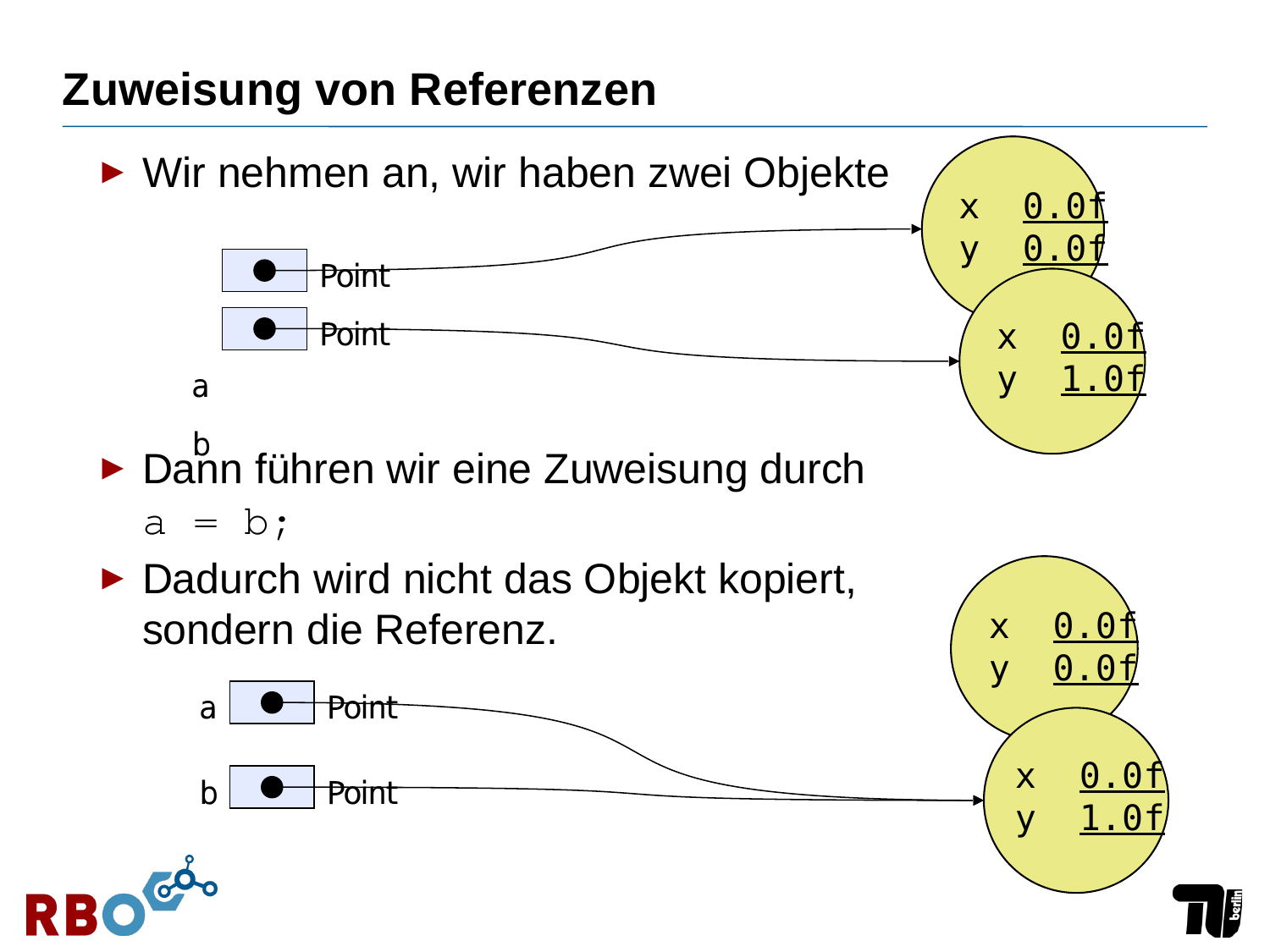

# Zuweisung von Referenzen

x  0.0f
y  0.0f
Wir nehmen an, wir haben zwei Objekte

Dann führen wir eine Zuweisung durch
a = b;
Dadurch wird nicht das Objekt kopiert,
sondern die Referenz.

Point

x  0.0f
y  1.0f

Point

a
b

x  0.0f
y  0.0f
a

Point

x  0.0f
y  1.0f
b

Point